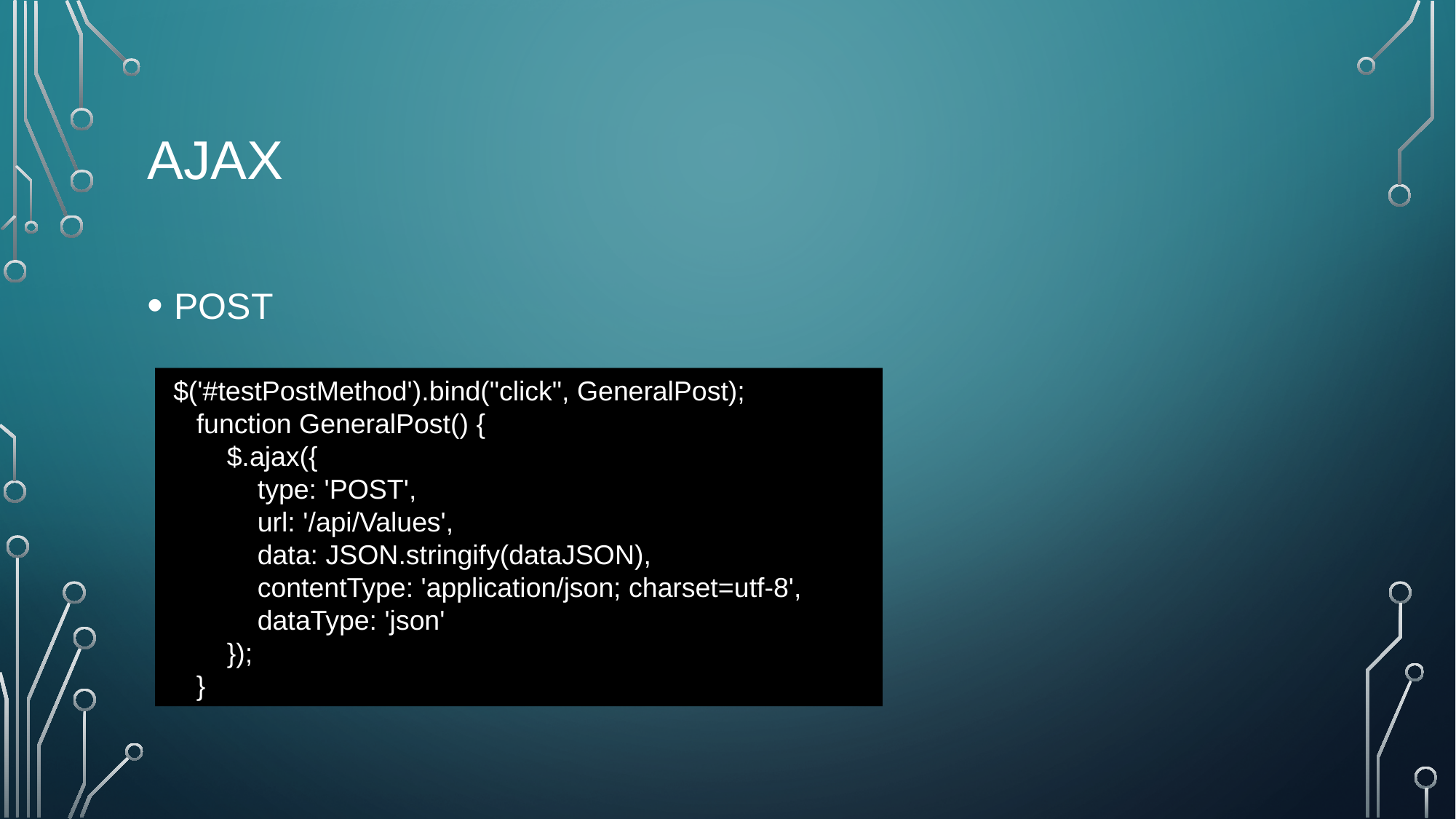

# AJAX
POST
 $('#testPostMethod').bind("click", GeneralPost);
    function GeneralPost() {
        $.ajax({
            type: 'POST',
            url: '/api/Values',
            data: JSON.stringify(dataJSON),
            contentType: 'application/json; charset=utf-8',
            dataType: 'json'
        });
    }